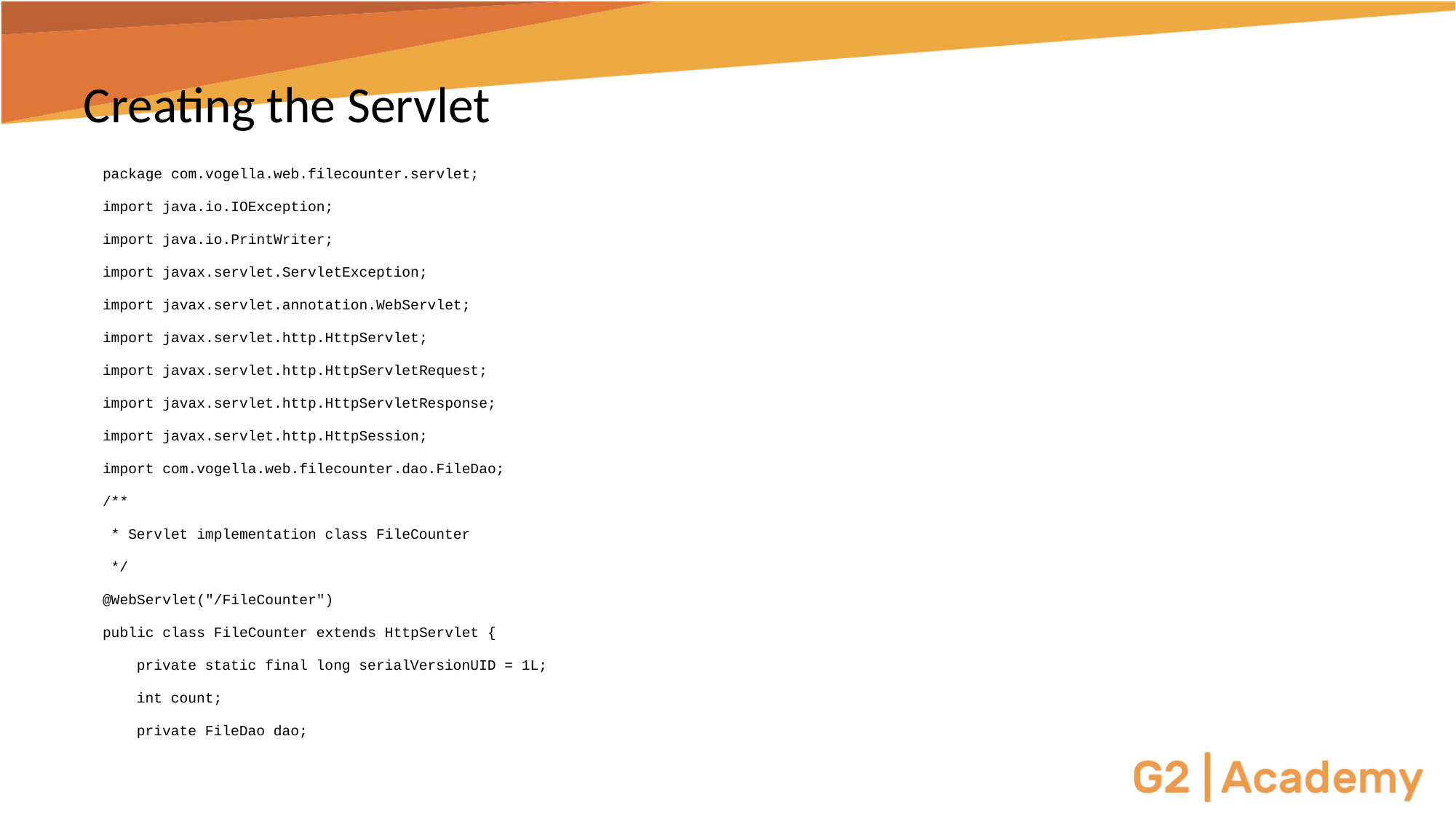

# Creating the Servlet
package com.vogella.web.filecounter.servlet;
import java.io.IOException;
import java.io.PrintWriter;
import javax.servlet.ServletException;
import javax.servlet.annotation.WebServlet;
import javax.servlet.http.HttpServlet;
import javax.servlet.http.HttpServletRequest;
import javax.servlet.http.HttpServletResponse;
import javax.servlet.http.HttpSession;
import com.vogella.web.filecounter.dao.FileDao;
/**
 * Servlet implementation class FileCounter
 */
@WebServlet("/FileCounter")
public class FileCounter extends HttpServlet {
    private static final long serialVersionUID = 1L;
    int count;
    private FileDao dao;